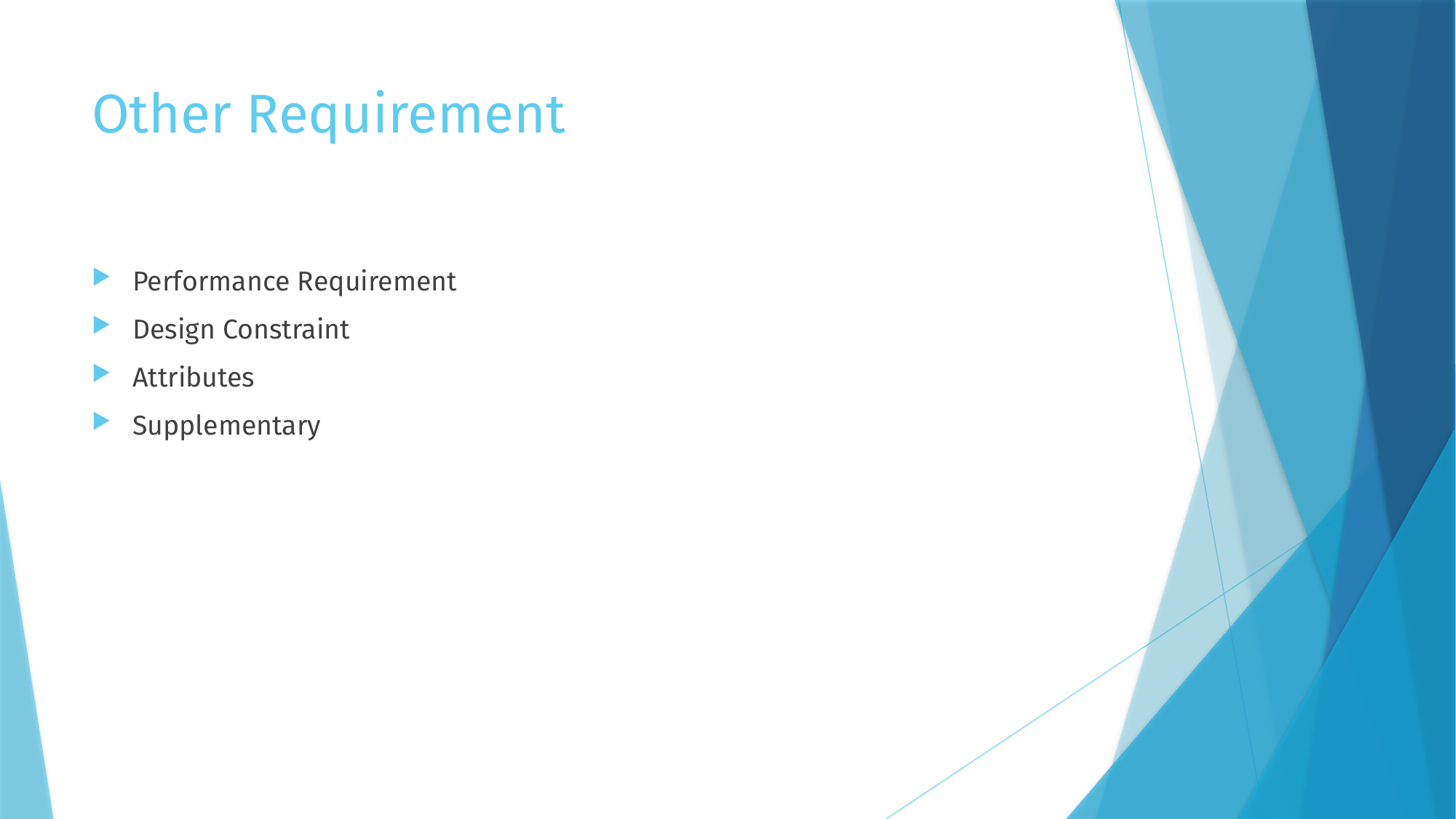

# Other Requirement
Performance Requirement
Design Constraint
Attributes
Supplementary